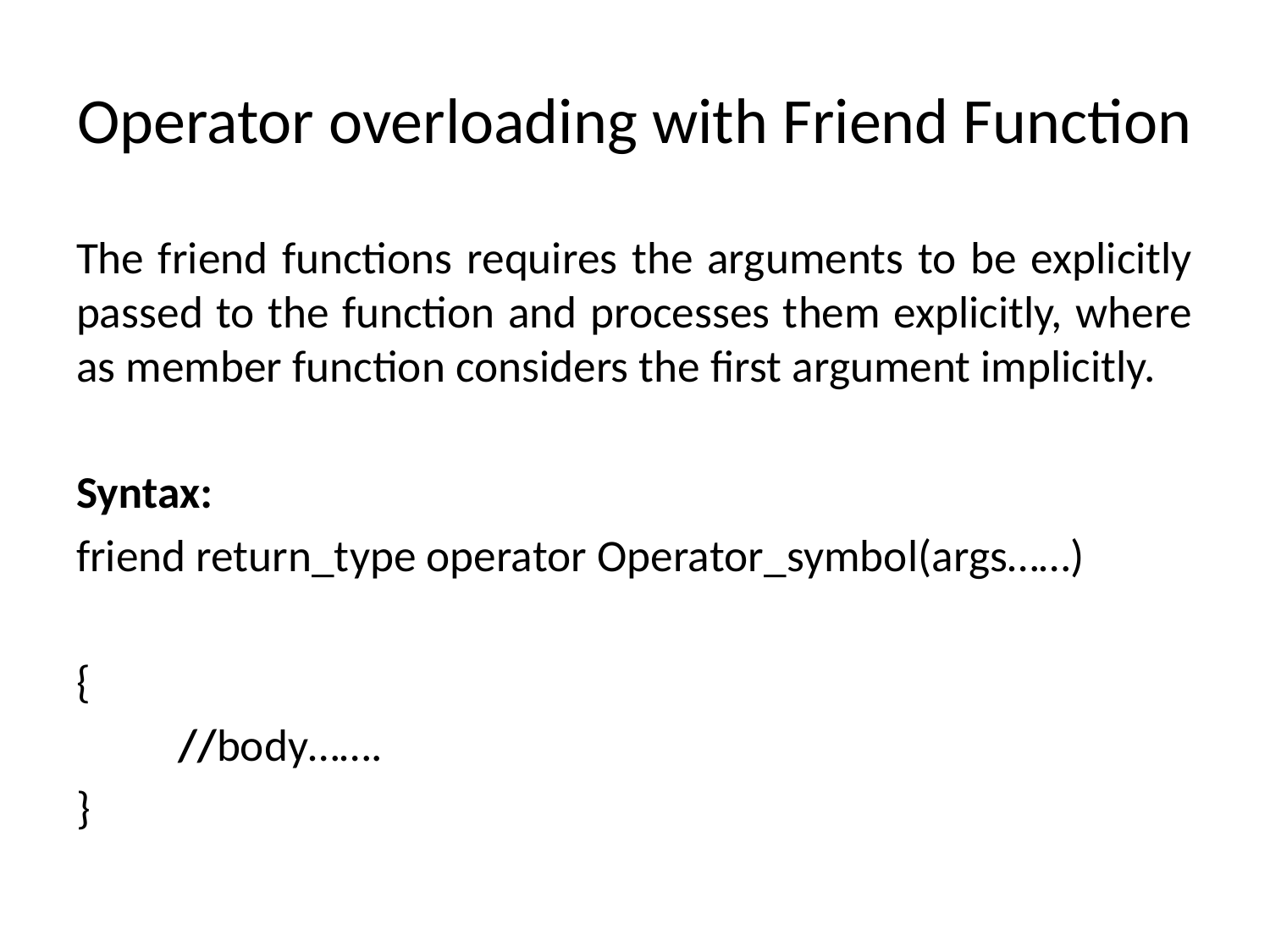

# Operator overloading with Friend Function
The friend functions requires the arguments to be explicitly passed to the function and processes them explicitly, where as member function considers the first argument implicitly.

Syntax:
friend return_type operator Operator_symbol(args……)

{
	//body…….
}